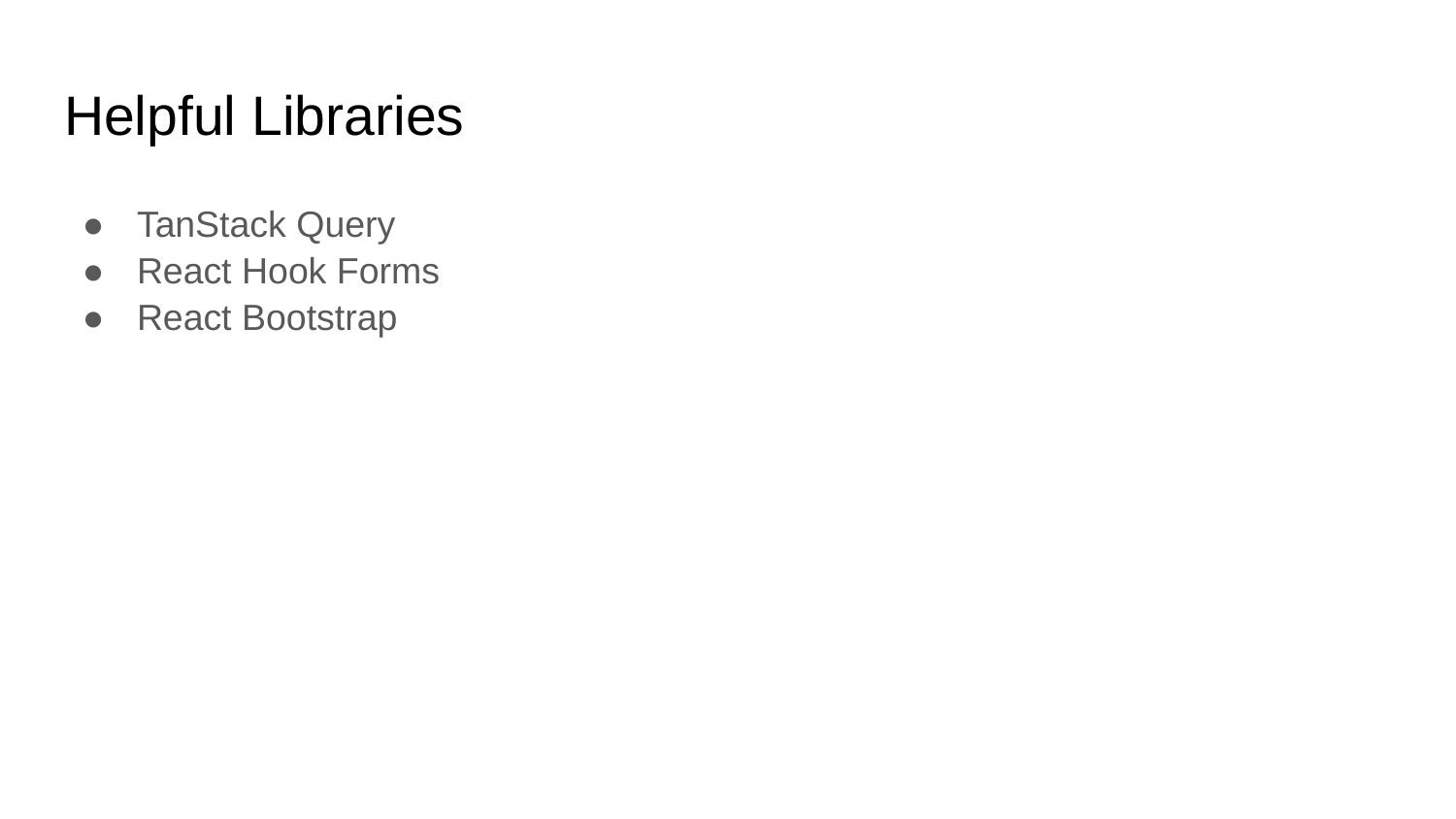

# Helpful Libraries
TanStack Query
React Hook Forms
React Bootstrap